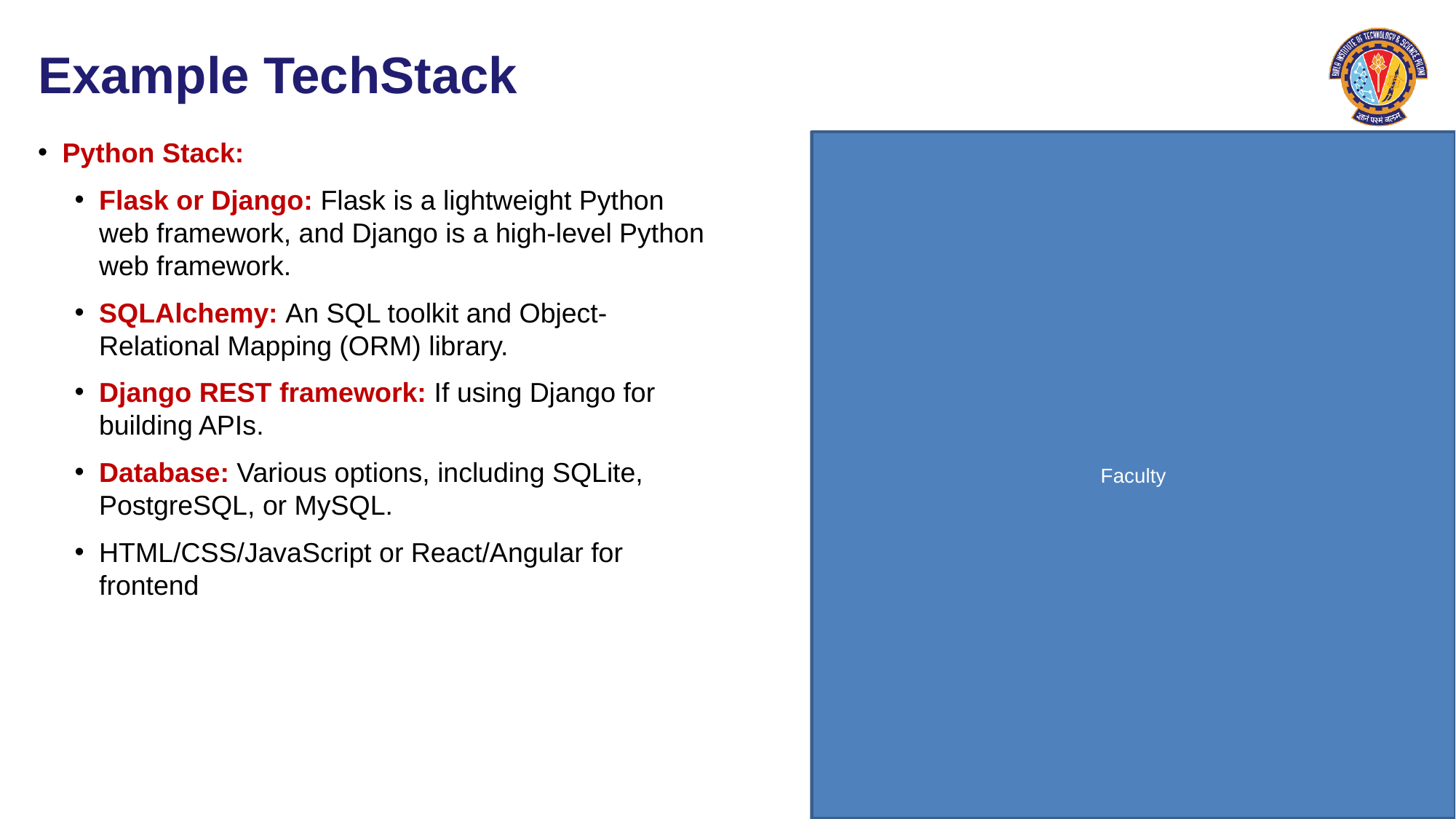

# Example TechStack
Python Stack:
Flask or Django: Flask is a lightweight Python web framework, and Django is a high-level Python web framework.
SQLAlchemy: An SQL toolkit and Object-Relational Mapping (ORM) library.
Django REST framework: If using Django for building APIs.
Database: Various options, including SQLite, PostgreSQL, or MySQL.
HTML/CSS/JavaScript or React/Angular for frontend